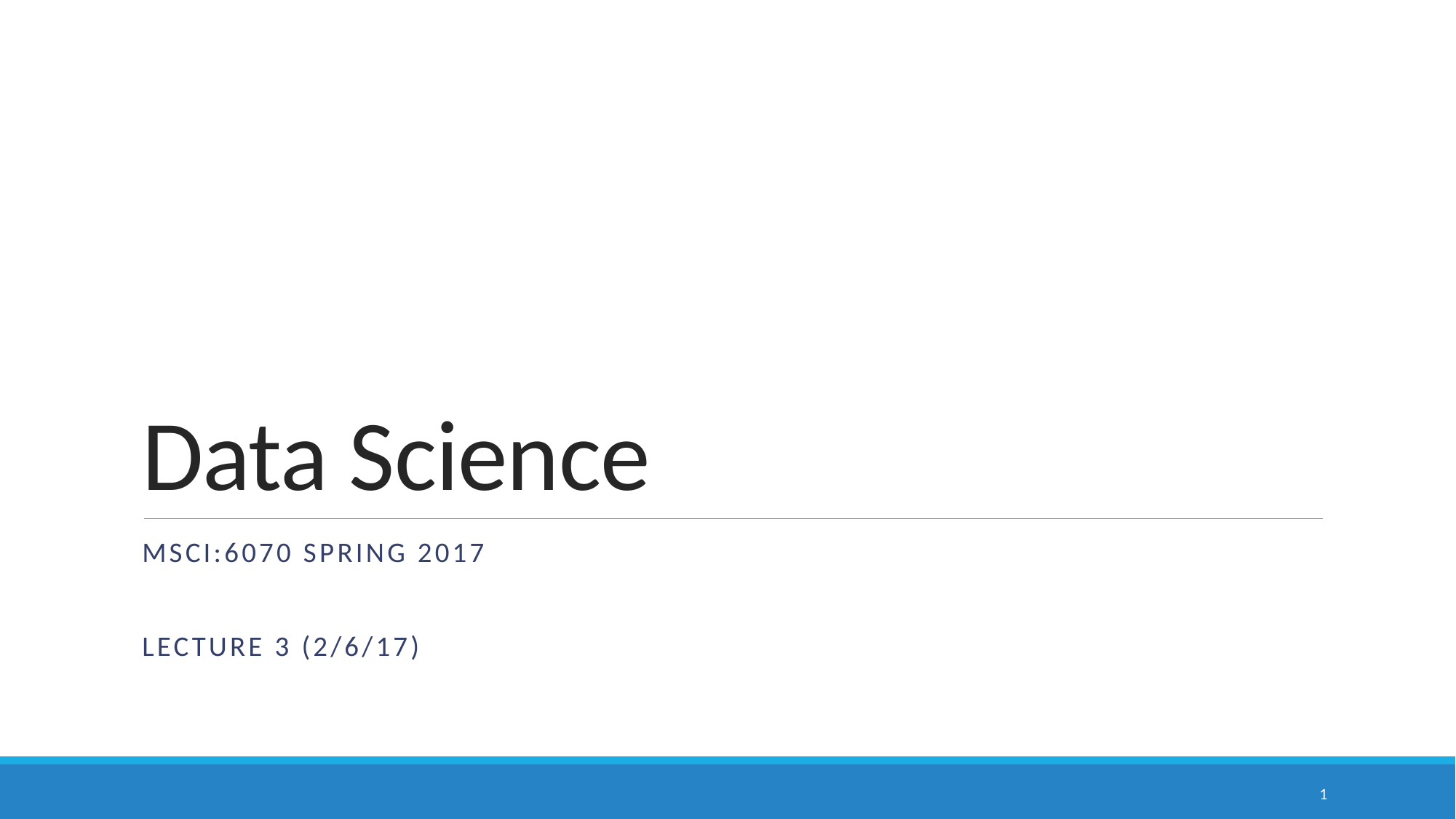

# Data Science
MSCI:6070 Spring 2017

Lecture 3 (2/6/17)
1